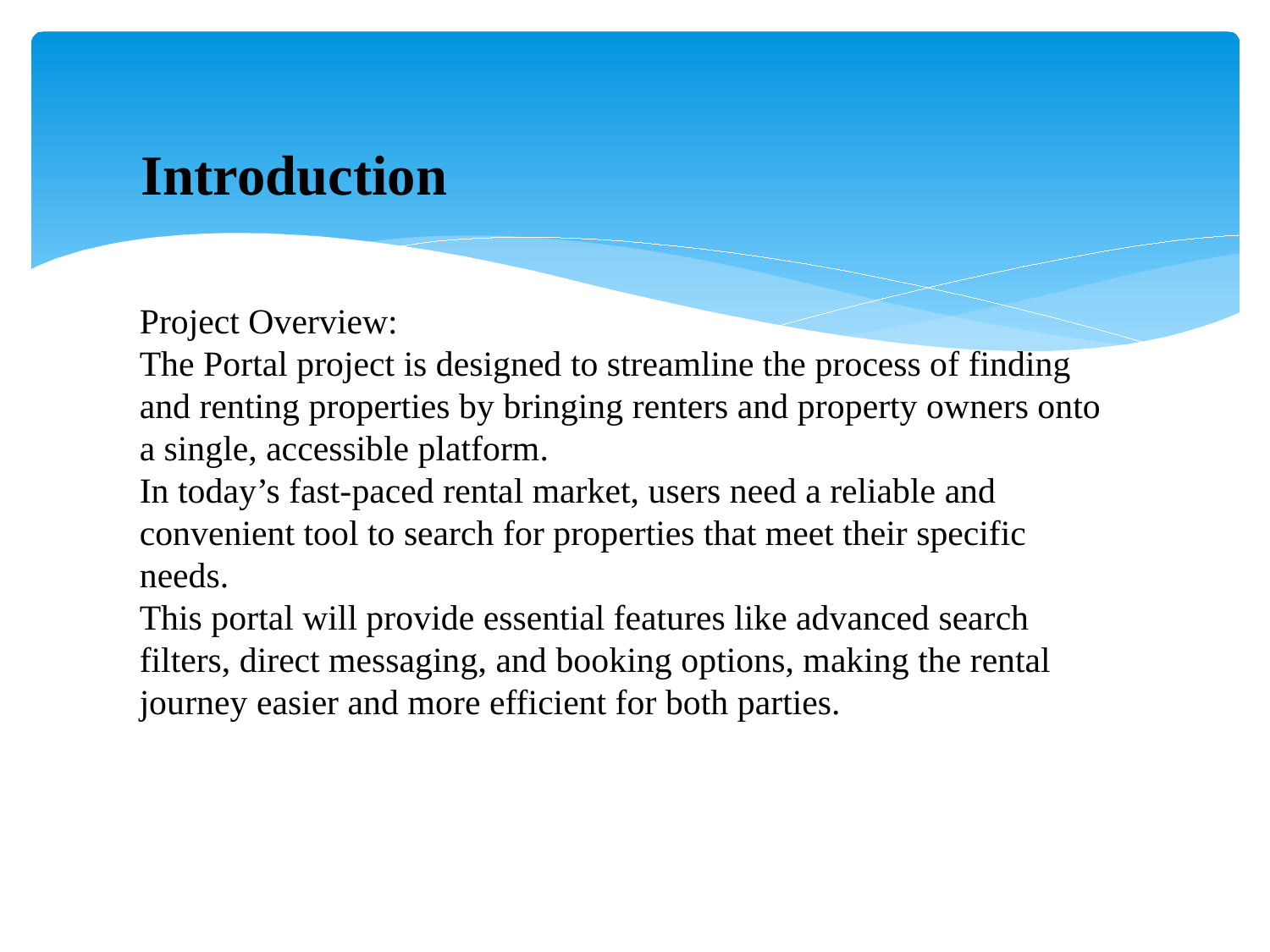

Introduction

Project Overview:
The Portal project is designed to streamline the process of finding and renting properties by bringing renters and property owners onto a single, accessible platform.
In today’s fast-paced rental market, users need a reliable and convenient tool to search for properties that meet their specific needs.
This portal will provide essential features like advanced search filters, direct messaging, and booking options, making the rental journey easier and more efficient for both parties.